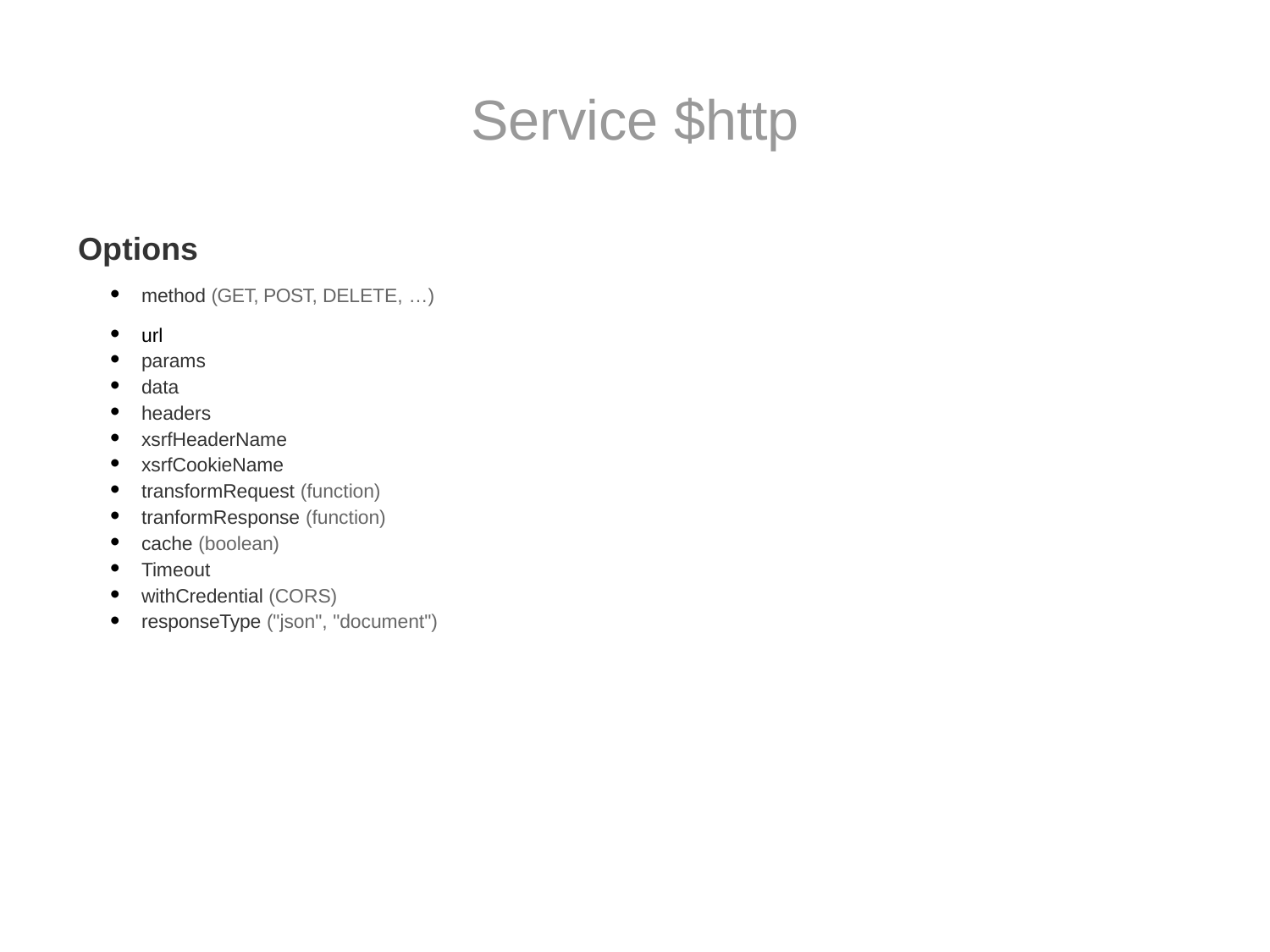

# Service $http
Options
method (GET, POST, DELETE, …)
url
params
data
headers
xsrfHeaderName
xsrfCookieName
transformRequest (function)
tranformResponse (function)
cache (boolean)
Timeout
withCredential (CORS)
responseType ("json", "document")